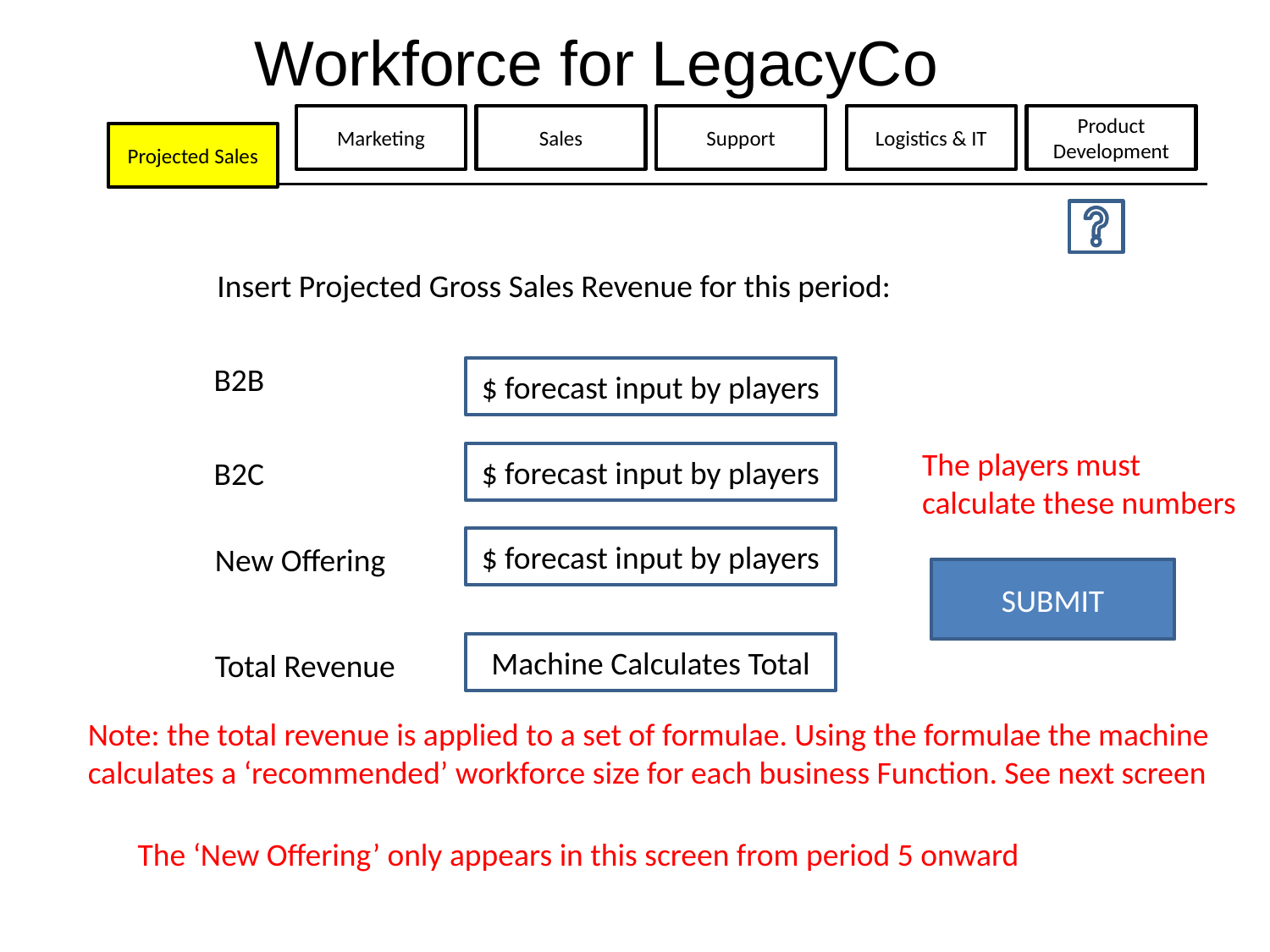

Workforce for LegacyCo
Marketing
Sales
Support
Logistics & IT
Product Development
Projected Sales

Insert Projected Gross Sales Revenue for this period:
B2B
$ forecast input by players
The players must
calculate these numbers
$ forecast input by players
B2C
$ forecast input by players
New Offering
SUBMIT
Machine Calculates Total
Total Revenue
Note: the total revenue is applied to a set of formulae. Using the formulae the machine
calculates a ‘recommended’ workforce size for each business Function. See next screen
The ‘New Offering’ only appears in this screen from period 5 onward